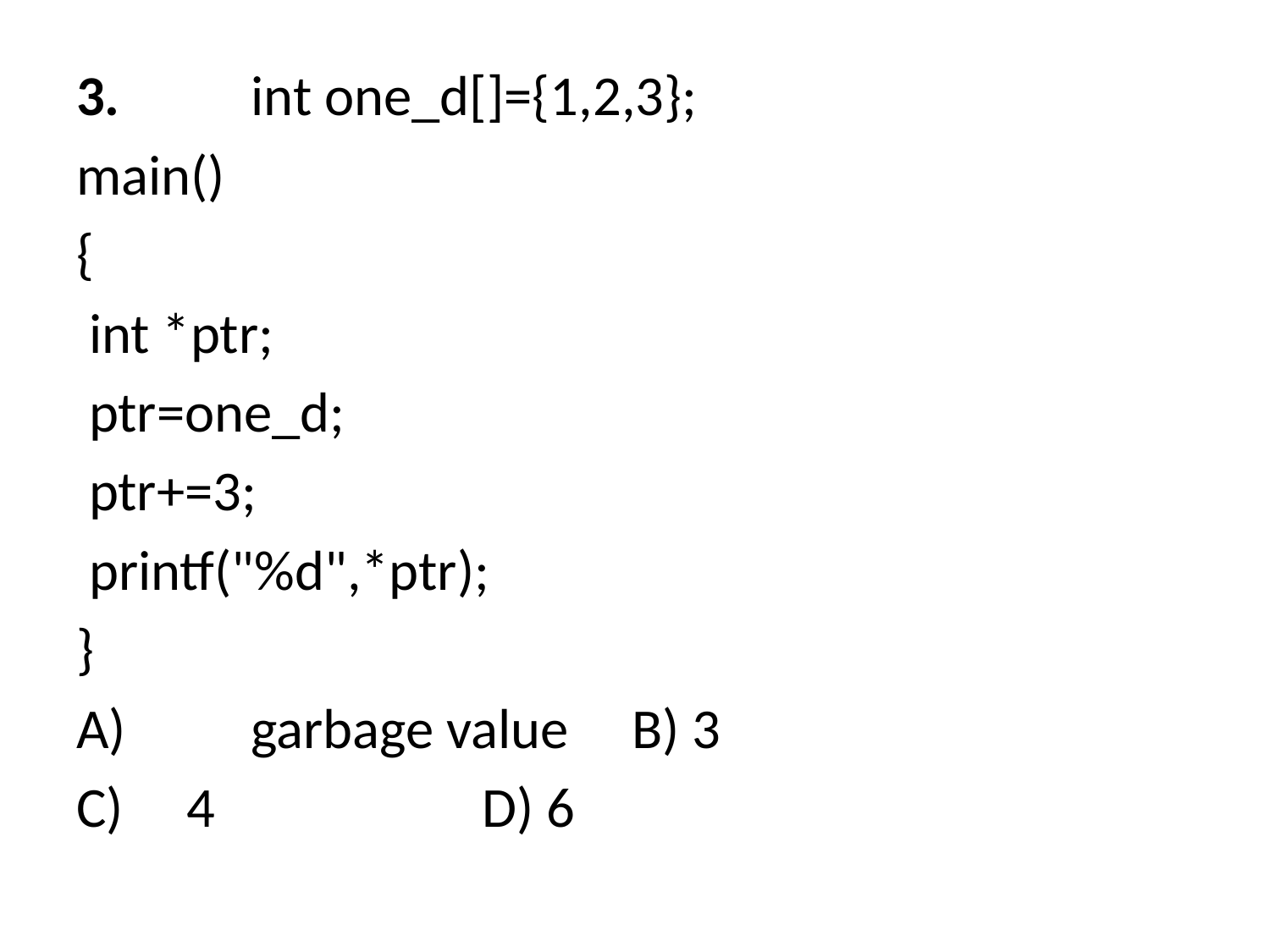

3. 	int one_d[]={1,2,3};
main()
{
 int *ptr;
 ptr=one_d;
 ptr+=3;
 printf("%d",*ptr);
}
A)	garbage value	B) 3
C)     4                     D) 6